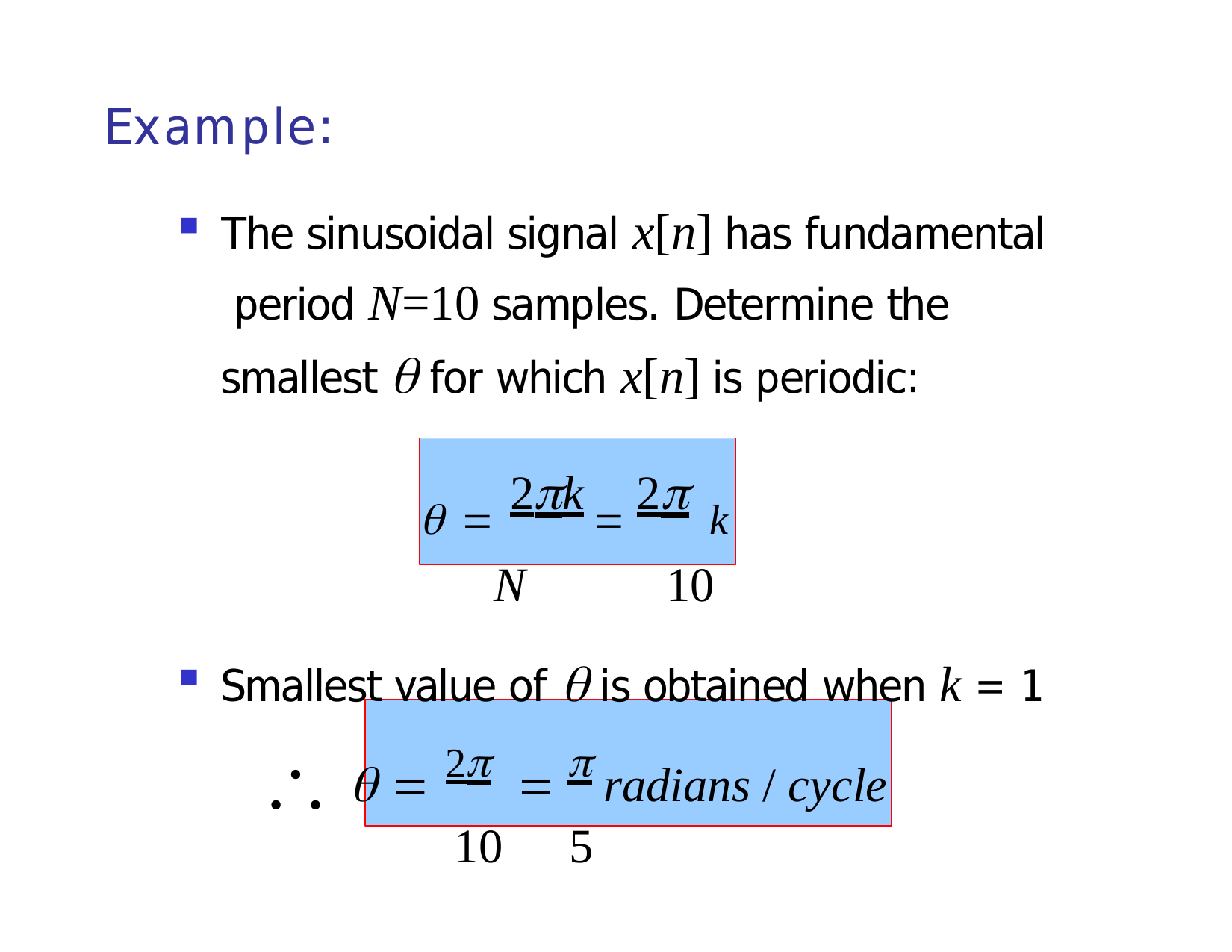

Example:
The sinusoidal signal x[n] has fundamental  period N=10 samples. Determine the  smallest θ for which x[n] is periodic:
θ = 2πk	= 2π k
N	10
Smallest value of θ is obtained when k = 1
∴ θ = 2π	= π radians / cycle
10	5

Dr. B. S. Daga  Fr.CRCE, Mumbai